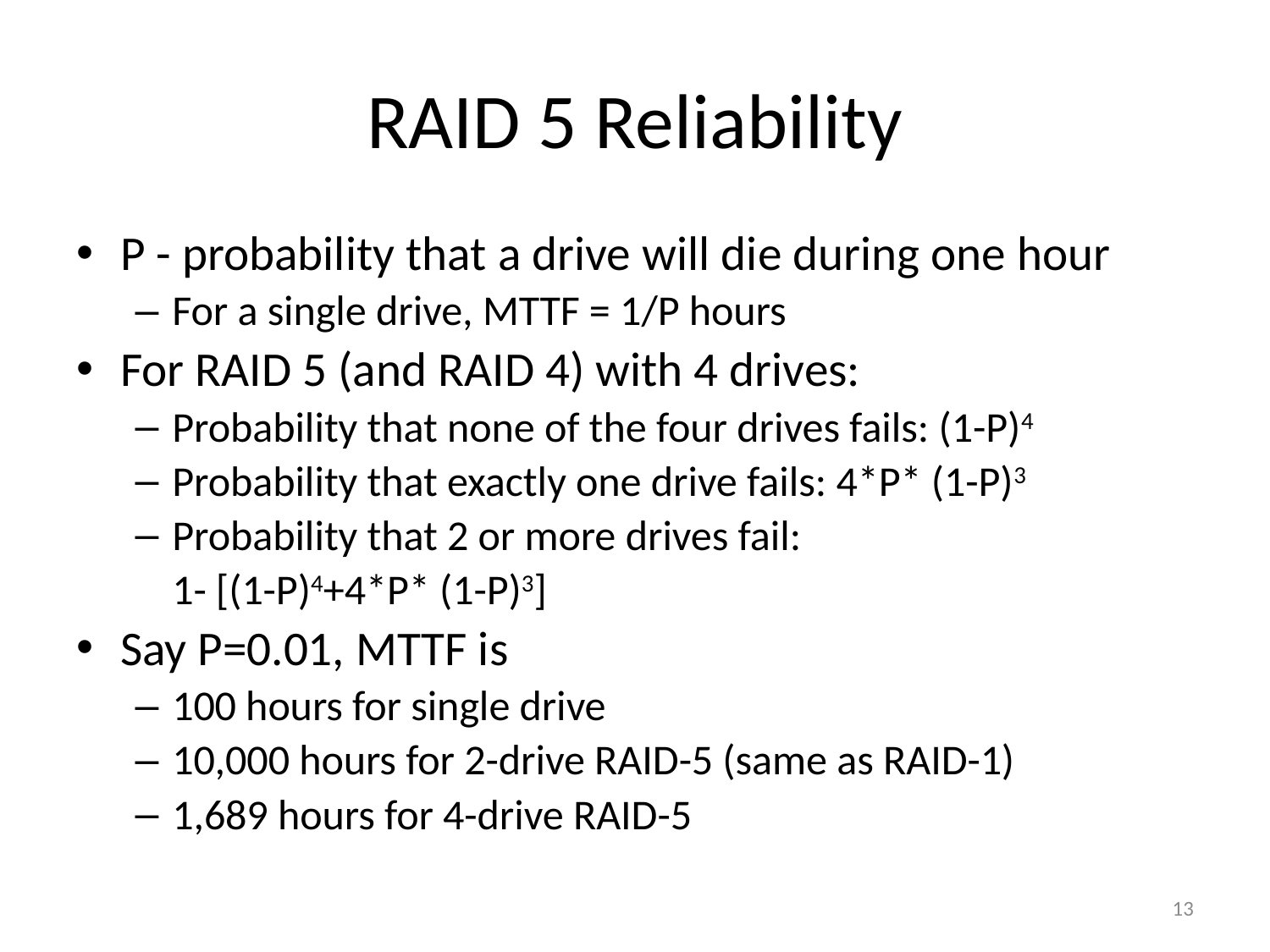

# RAID 5 Reliability
P - probability that a drive will die during one hour
For a single drive, MTTF = 1/P hours
For RAID 5 (and RAID 4) with 4 drives:
Probability that none of the four drives fails: (1-P)4
Probability that exactly one drive fails: 4*P* (1-P)3
Probability that 2 or more drives fail:
	1- [(1-P)4+4*P* (1-P)3]
Say P=0.01, MTTF is
100 hours for single drive
10,000 hours for 2-drive RAID-5 (same as RAID-1)
1,689 hours for 4-drive RAID-5
13